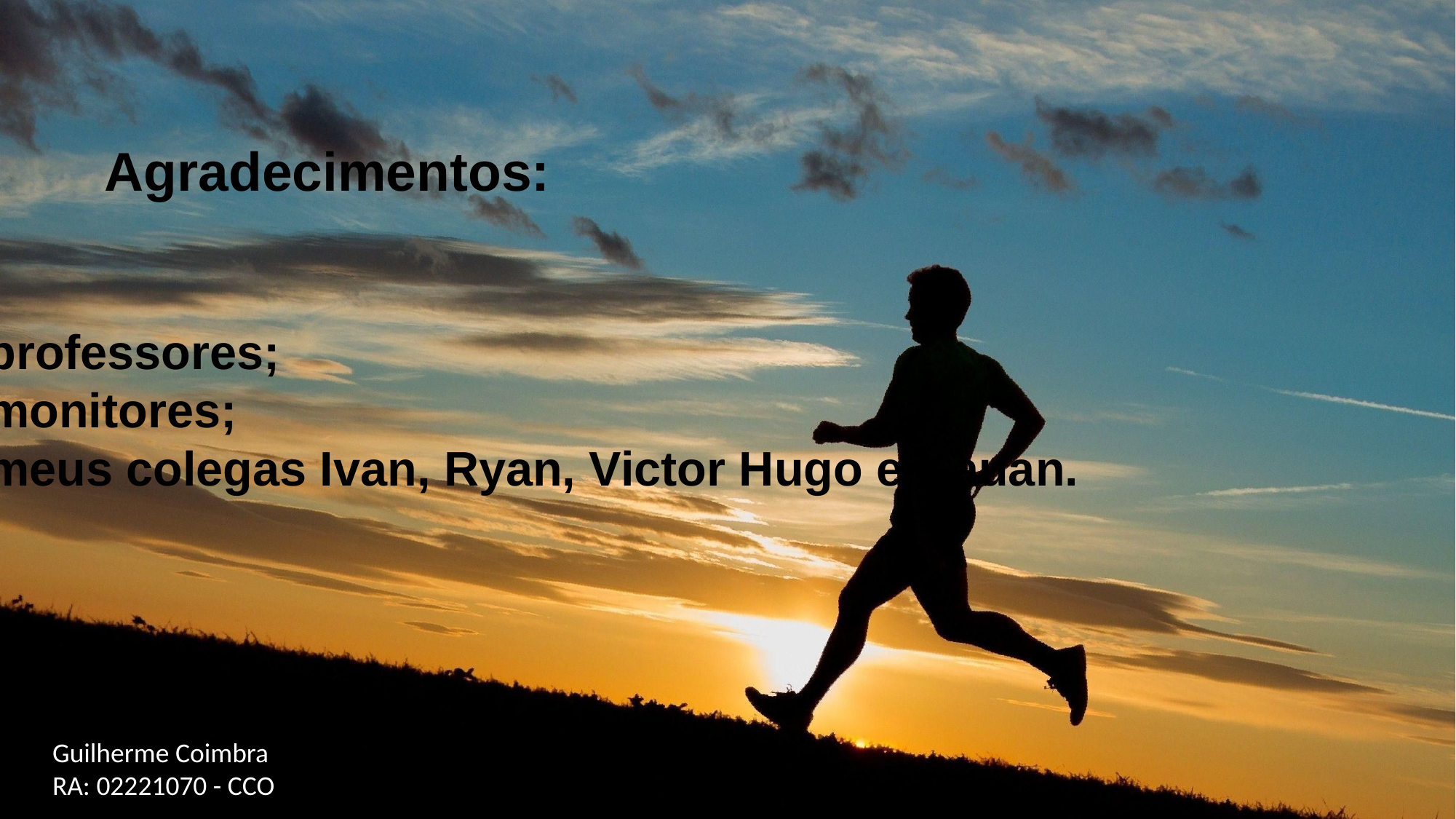

Agradecimentos:
Aos professores;
Aos monitores;
Aos meus colegas Ivan, Ryan, Victor Hugo e Kauan.
Guilherme Coimbra
RA: 02221070 - CCO